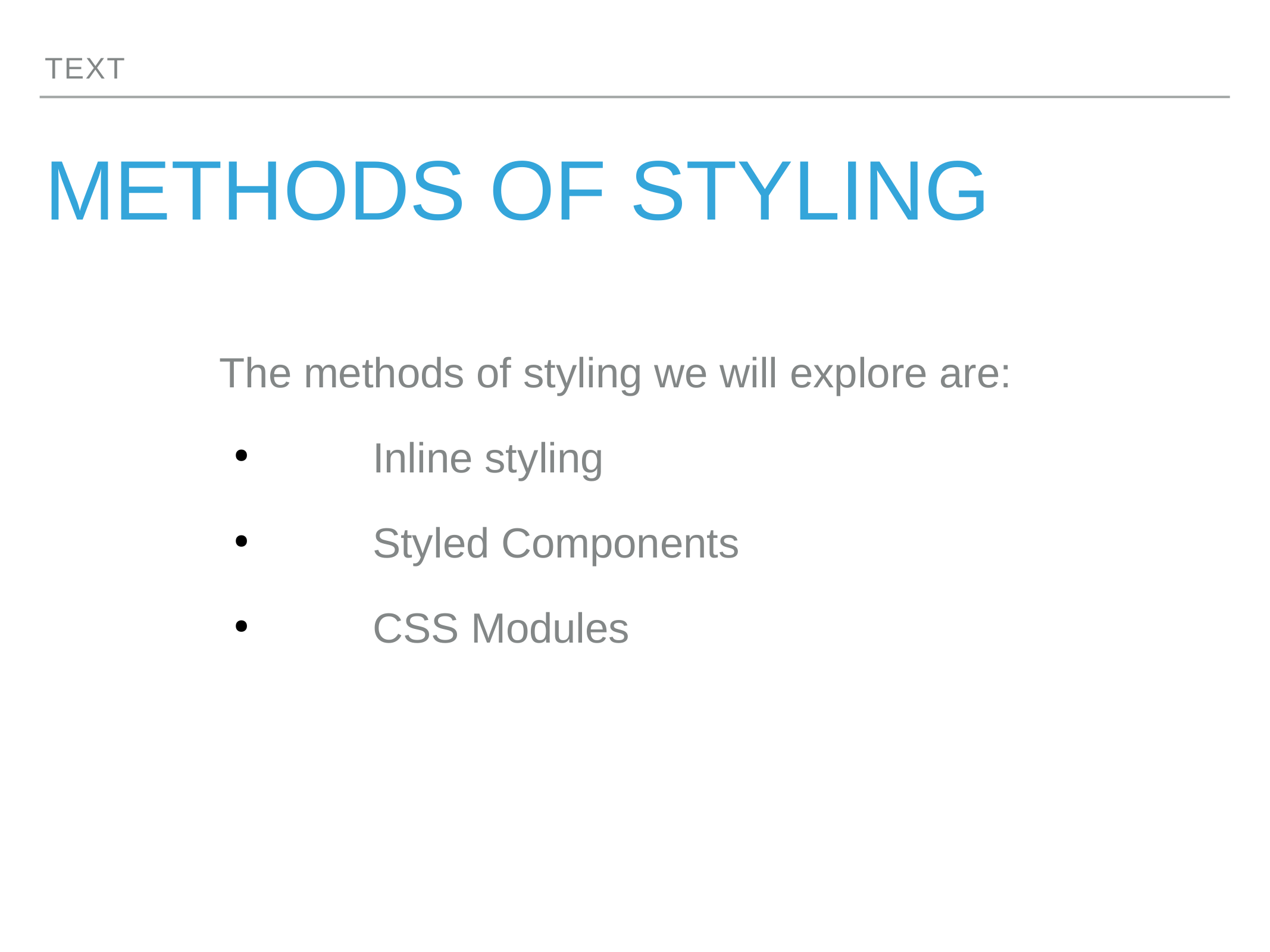

Text
# methods of styling
The methods of styling we will explore are:
	Inline styling
	Styled Components
	CSS Modules